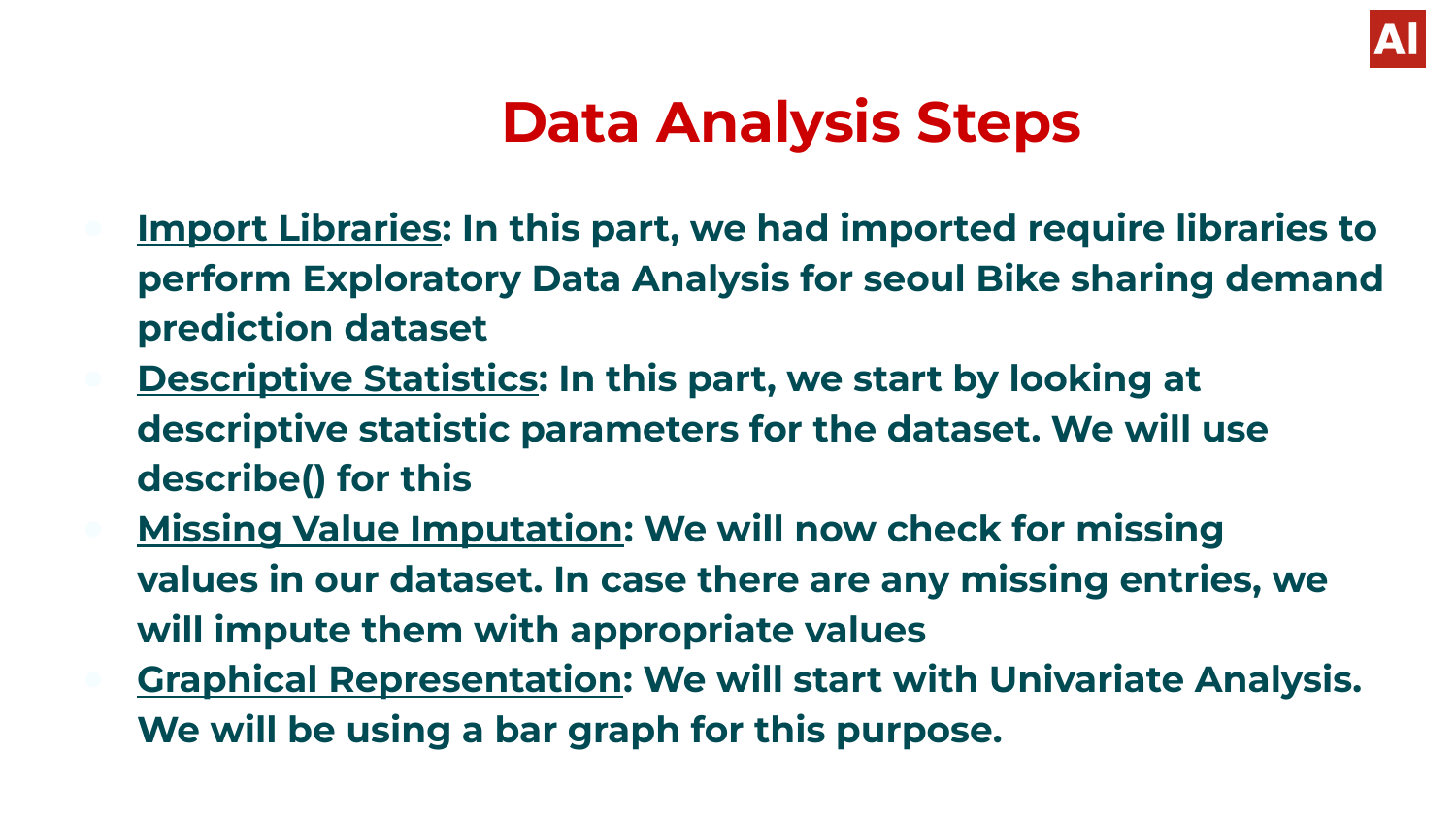

# Data Analysis Steps
Import Libraries: In this part, we had imported require libraries to perform Exploratory Data Analysis for seoul Bike sharing demand prediction dataset
Descriptive Statistics: In this part, we start by looking at descriptive statistic parameters for the dataset. We will use describe() for this
Missing Value Imputation: We will now check for missing values in our dataset. In case there are any missing entries, we will impute them with appropriate values
Graphical Representation: We will start with Univariate Analysis. We will be using a bar graph for this purpose.